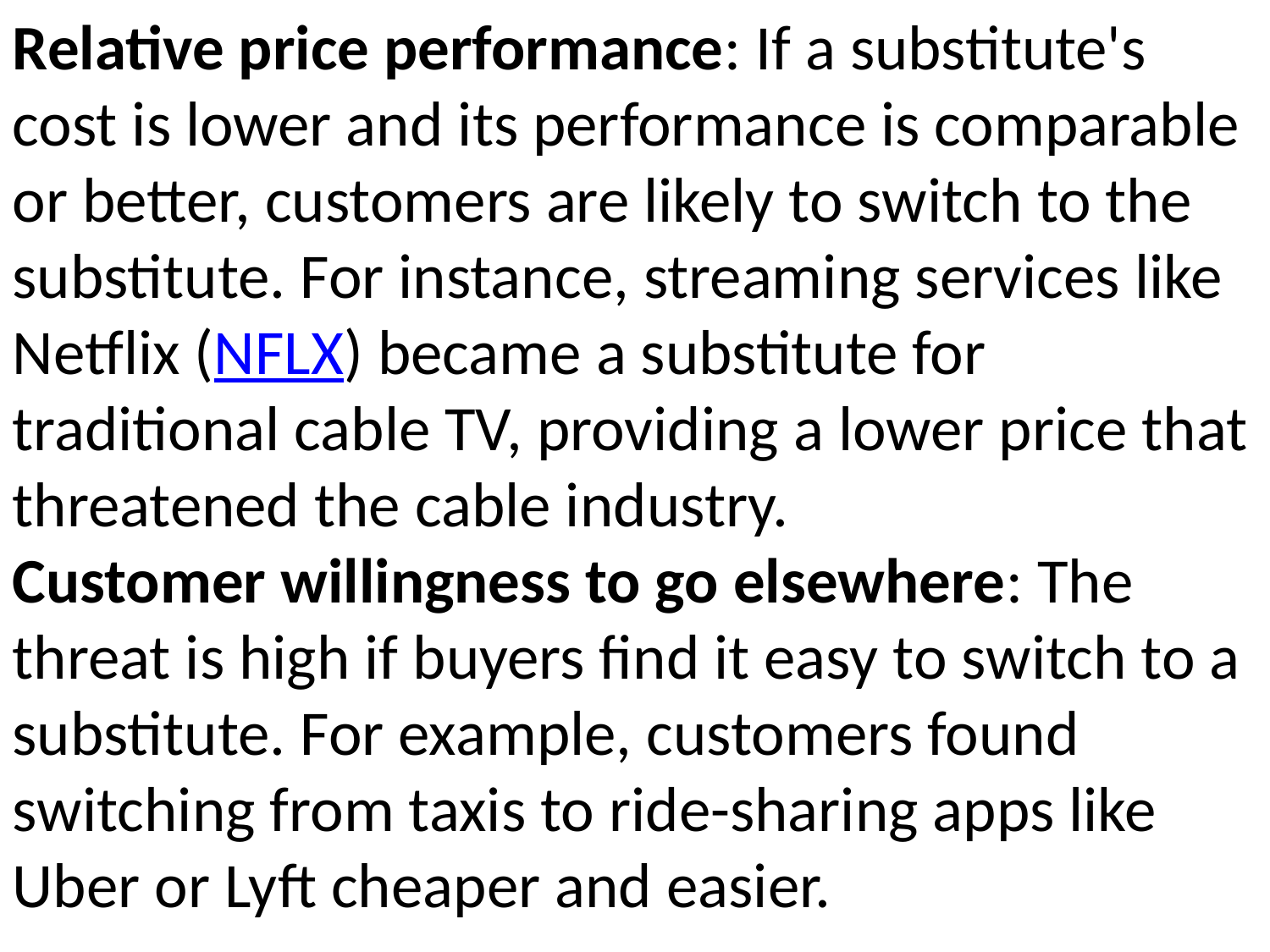

Relative price performance: If a substitute's cost is lower and its performance is comparable or better, customers are likely to switch to the substitute. For instance, streaming services like Netflix (NFLX) became a substitute for traditional cable TV, providing a lower price that threatened the cable industry.
Customer willingness to go elsewhere: The threat is high if buyers find it easy to switch to a substitute. For example, customers found switching from taxis to ride-sharing apps like Uber or Lyft cheaper and easier.